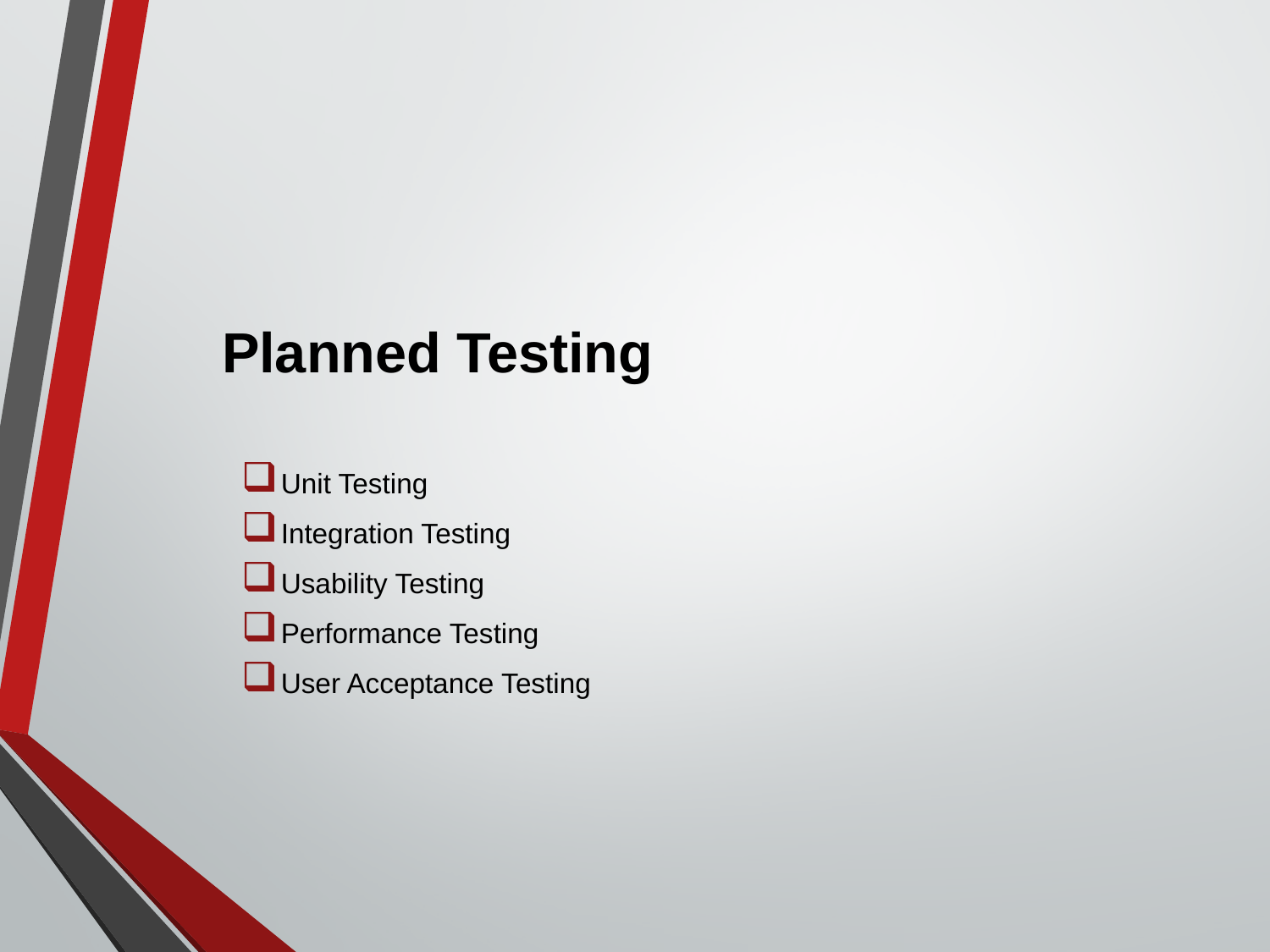

# Planned Testing
Unit Testing
Integration Testing
Usability Testing
Performance Testing
User Acceptance Testing